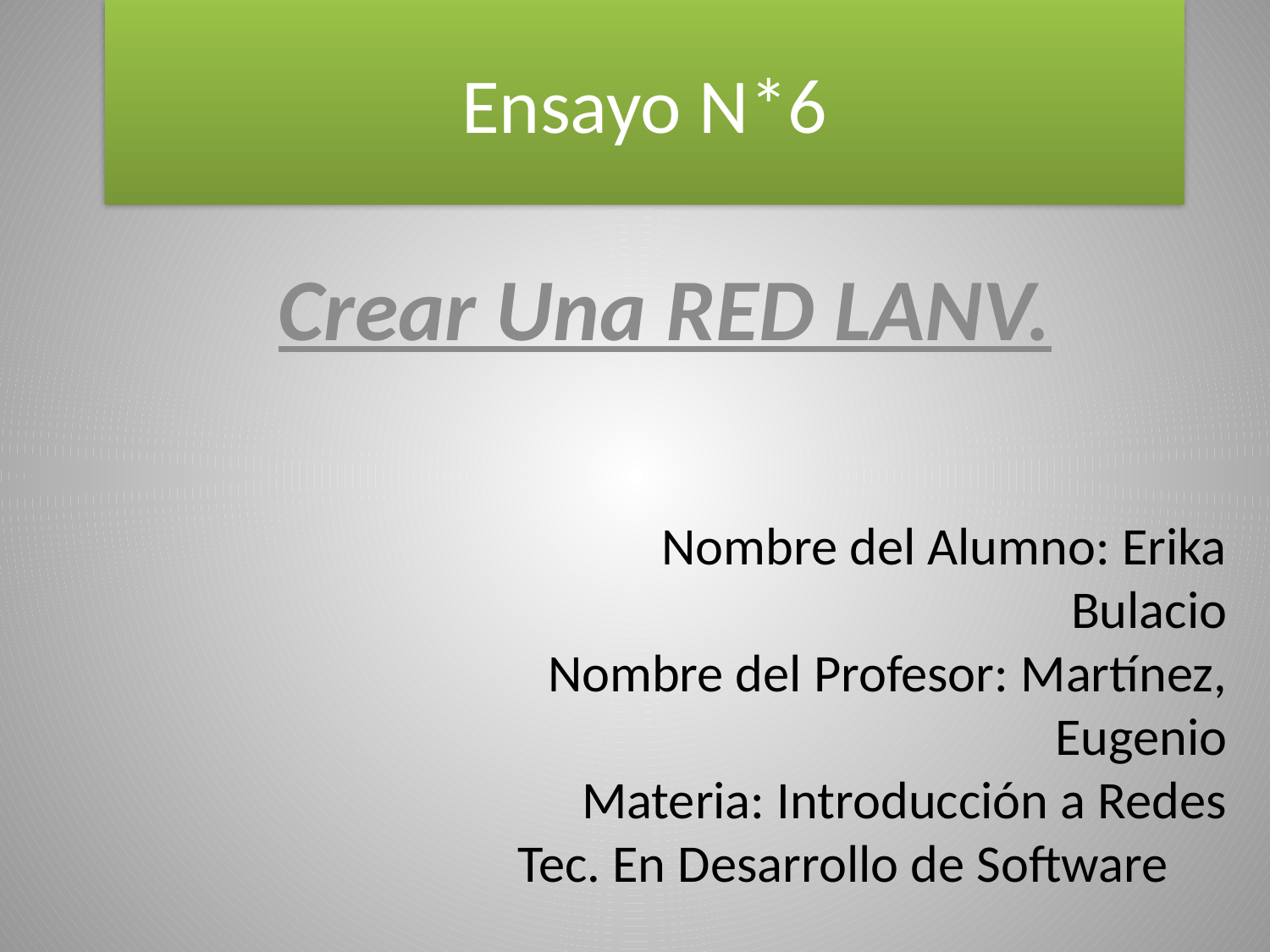

# Ensayo N*6
Crear Una RED LANV.

Nombre del Alumno: Erika Bulacio
Nombre del Profesor: Martínez, Eugenio
Materia: Introducción a Redes
Tec. En Desarrollo de Software